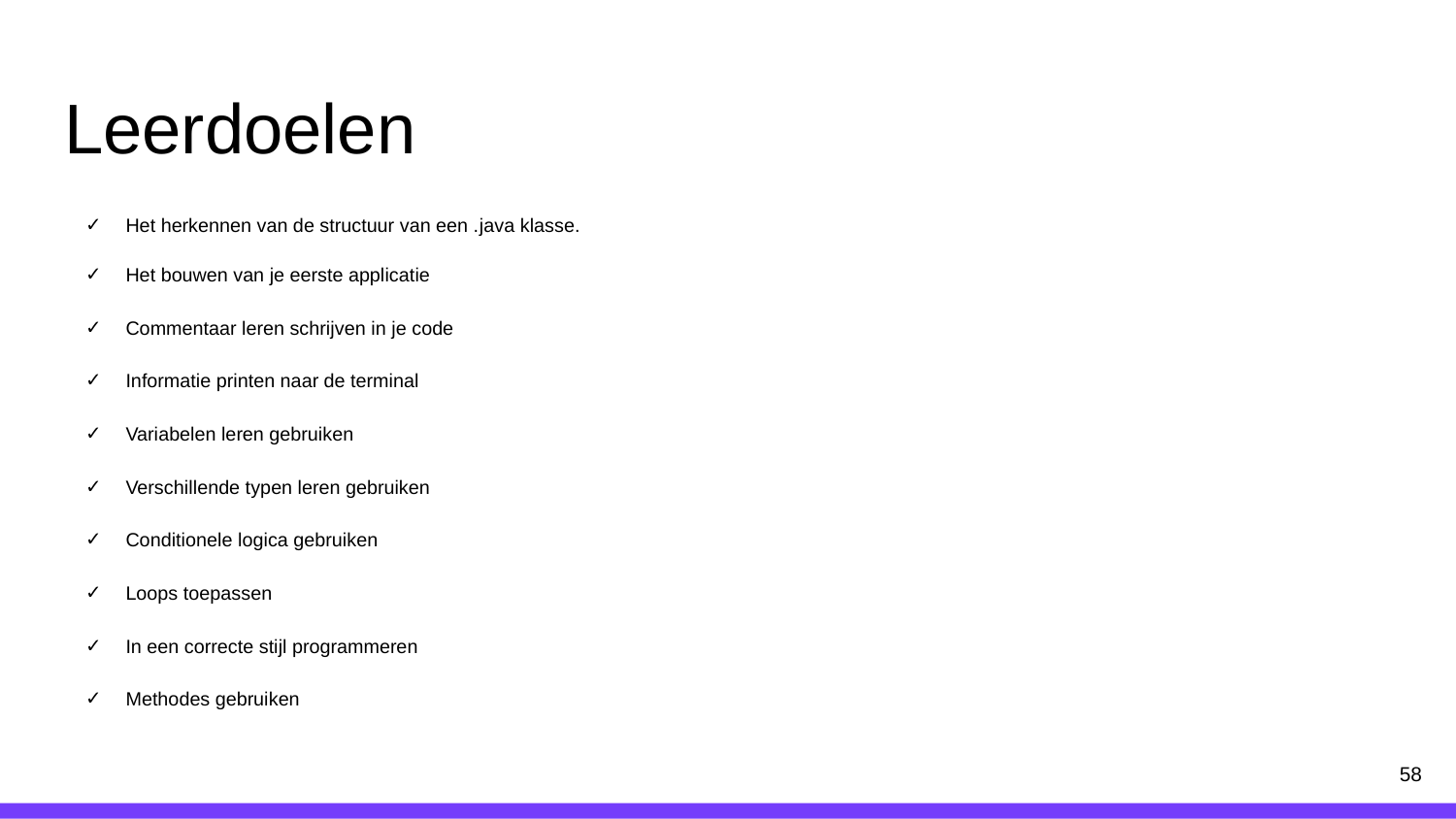

# Leerdoelen
Het herkennen van de structuur van een .java klasse.
Het bouwen van je eerste applicatie
Commentaar leren schrijven in je code
Informatie printen naar de terminal
Variabelen leren gebruiken
Verschillende typen leren gebruiken
Conditionele logica gebruiken
Loops toepassen
In een correcte stijl programmeren
Methodes gebruiken
58